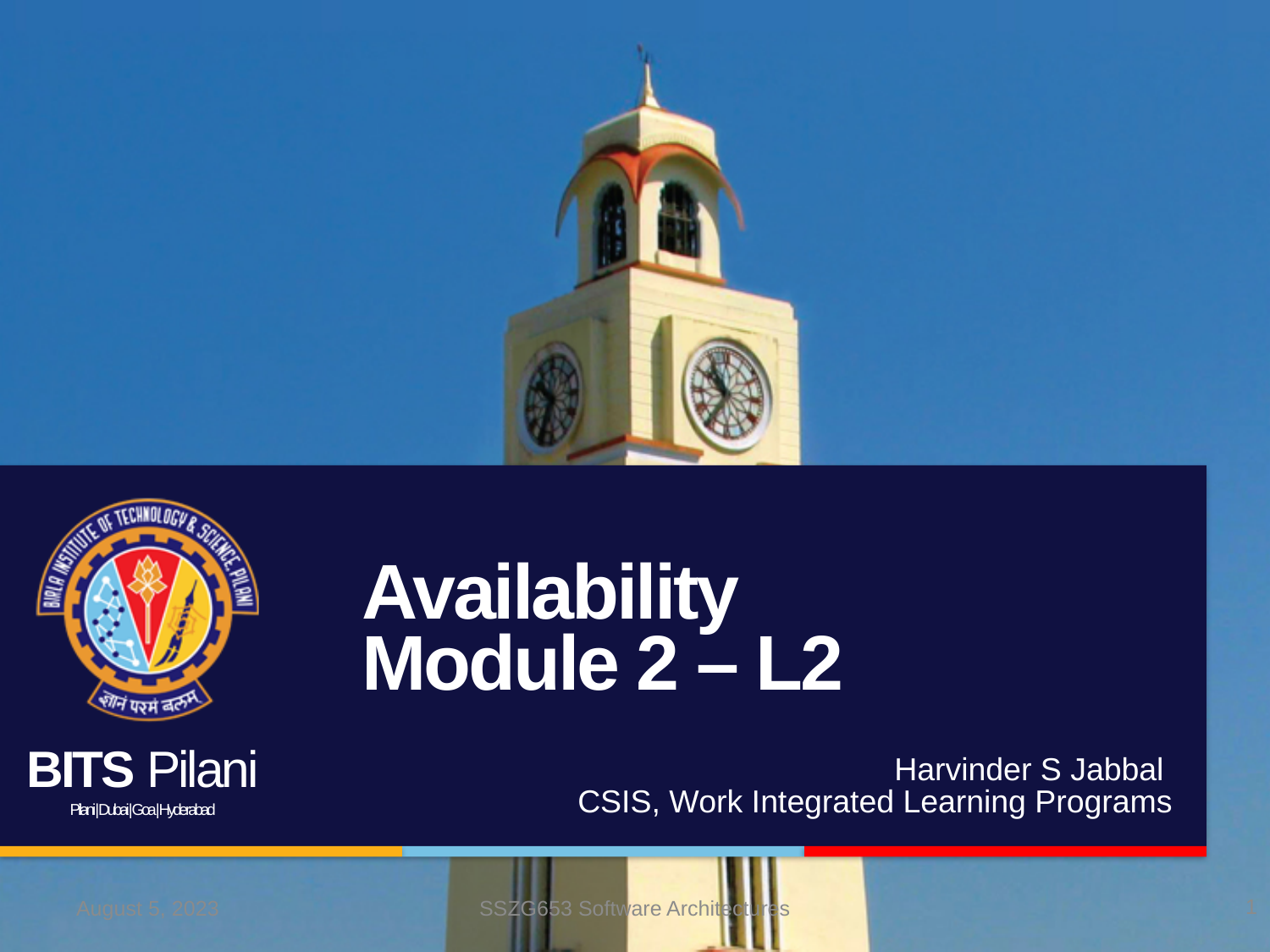

# Availability Module 2 – L2
Harvinder S Jabbal
CSIS, Work Integrated Learning Programs
1
August 5, 2023
SSZG653 Software Architectures